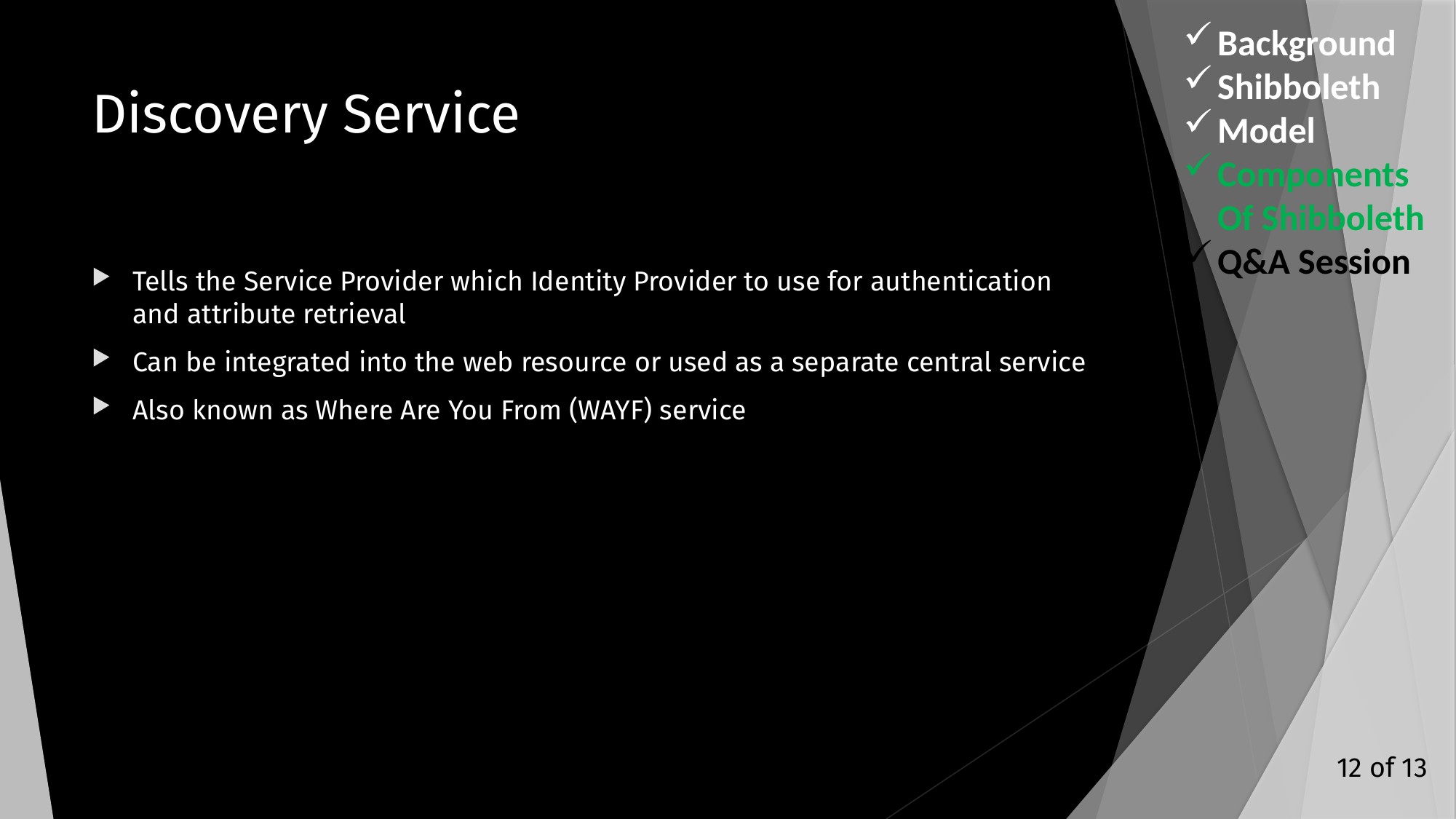

Background
Shibboleth
Model
Components Of Shibboleth
Q&A Session
# Discovery Service
Tells the Service Provider which Identity Provider to use for authentication and attribute retrieval
Can be integrated into the web resource or used as a separate central service
Also known as Where Are You From (WAYF) service
 12 of 13